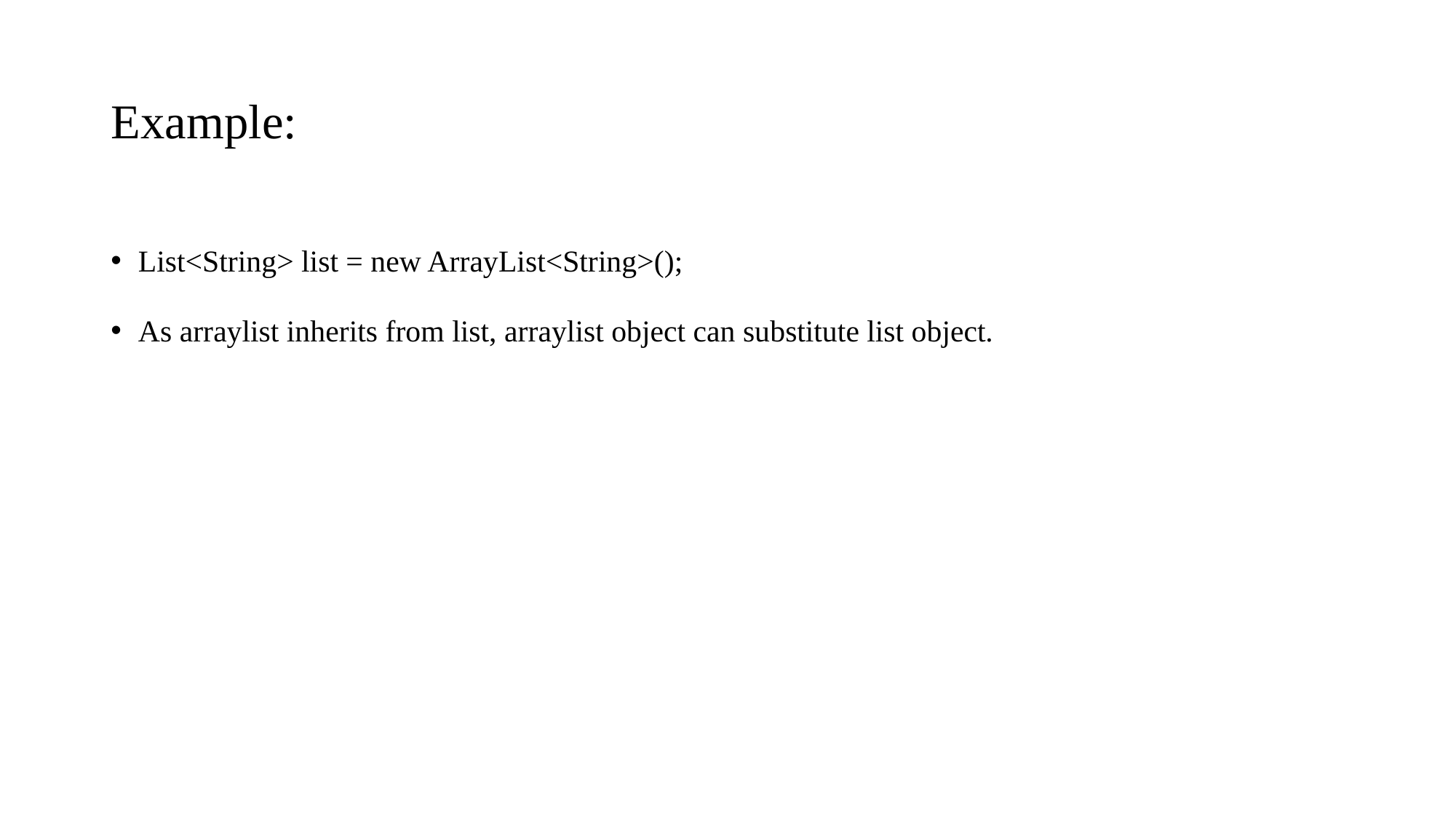

# Example:
List<String> list = new ArrayList<String>();
As arraylist inherits from list, arraylist object can substitute list object.